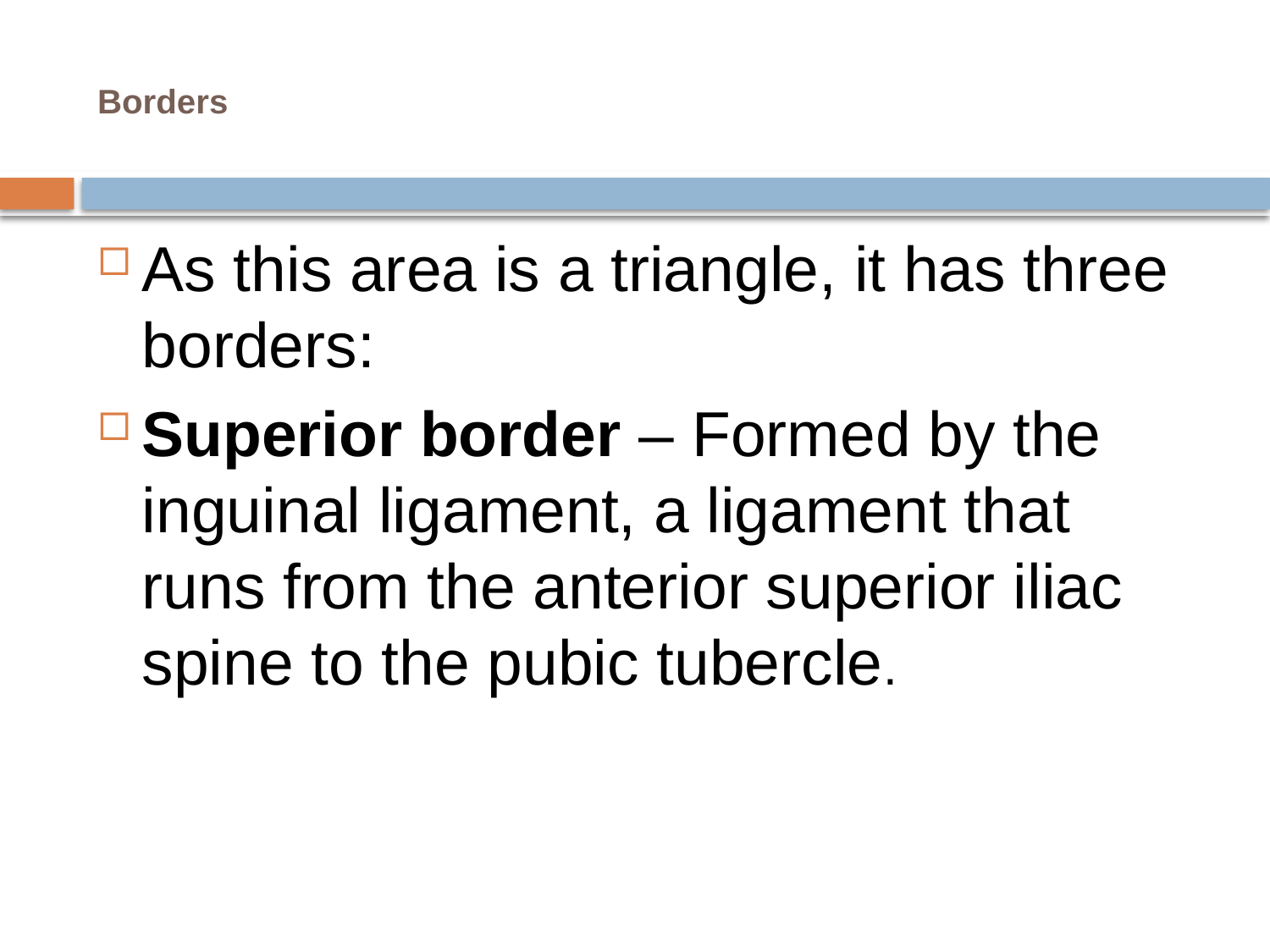

# Borders
As this area is a triangle, it has three borders:
Superior border – Formed by the inguinal ligament, a ligament that runs from the anterior superior iliac spine to the pubic tubercle.